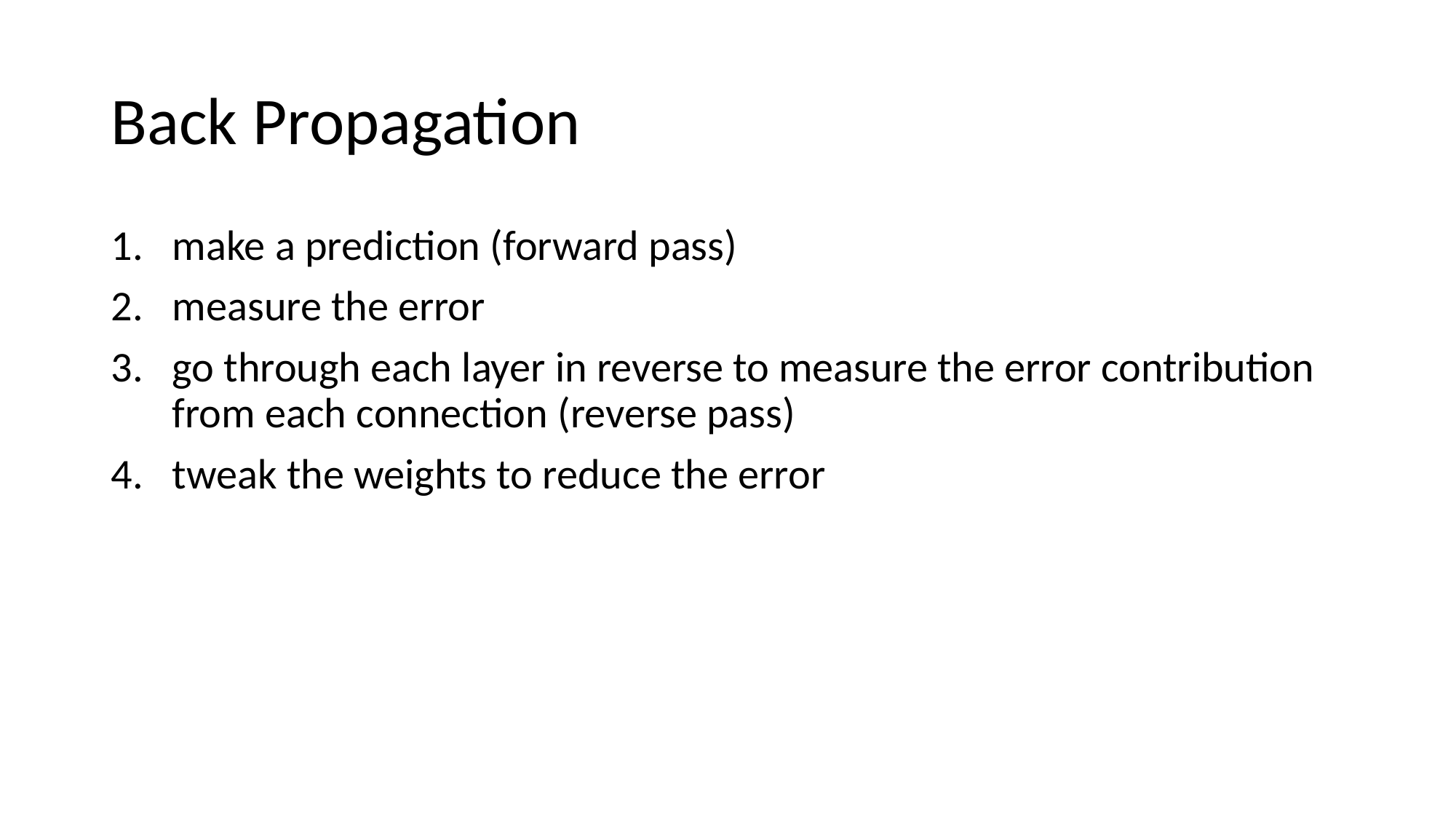

# Back Propagation
make a prediction (forward pass)
measure the error
go through each layer in reverse to measure the error contribution from each connection (reverse pass)
tweak the weights to reduce the error